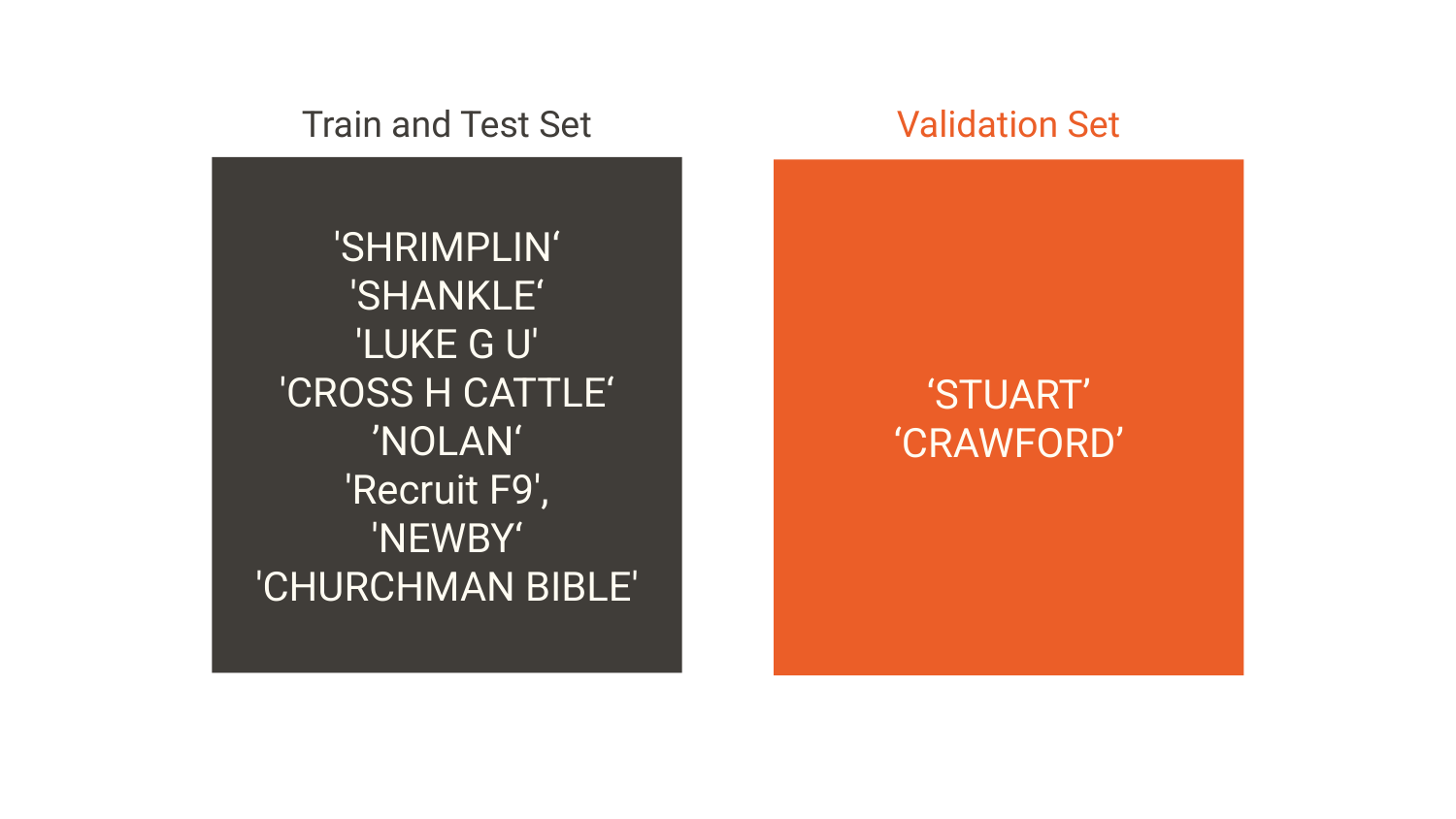

Train and Test Set
Validation Set
'SHRIMPLIN‘
'SHANKLE‘
'LUKE G U'
'CROSS H CATTLE‘
’NOLAN‘
'Recruit F9',
'NEWBY‘
'CHURCHMAN BIBLE'
‘STUART’
‘CRAWFORD’